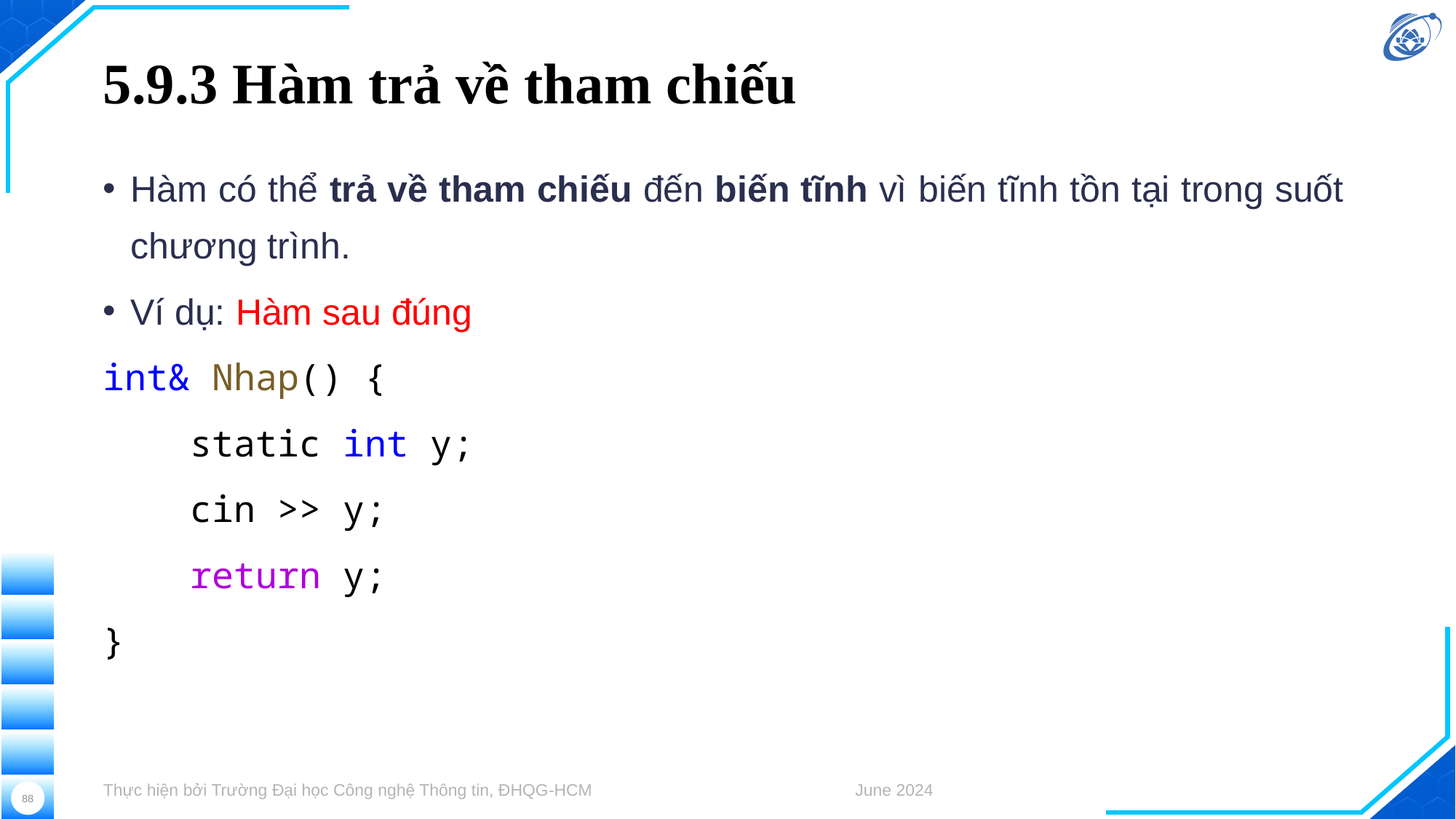

# 5.9.3 Hàm trả về tham chiếu
Hàm có thể trả về tham chiếu đến biến tĩnh vì biến tĩnh tồn tại trong suốt chương trình.
Ví dụ: Hàm sau đúng
int& Nhap() {
    static int y;
    cin >> y;
    return y;
}
Thực hiện bởi Trường Đại học Công nghệ Thông tin, ĐHQG-HCM
June 2024
88